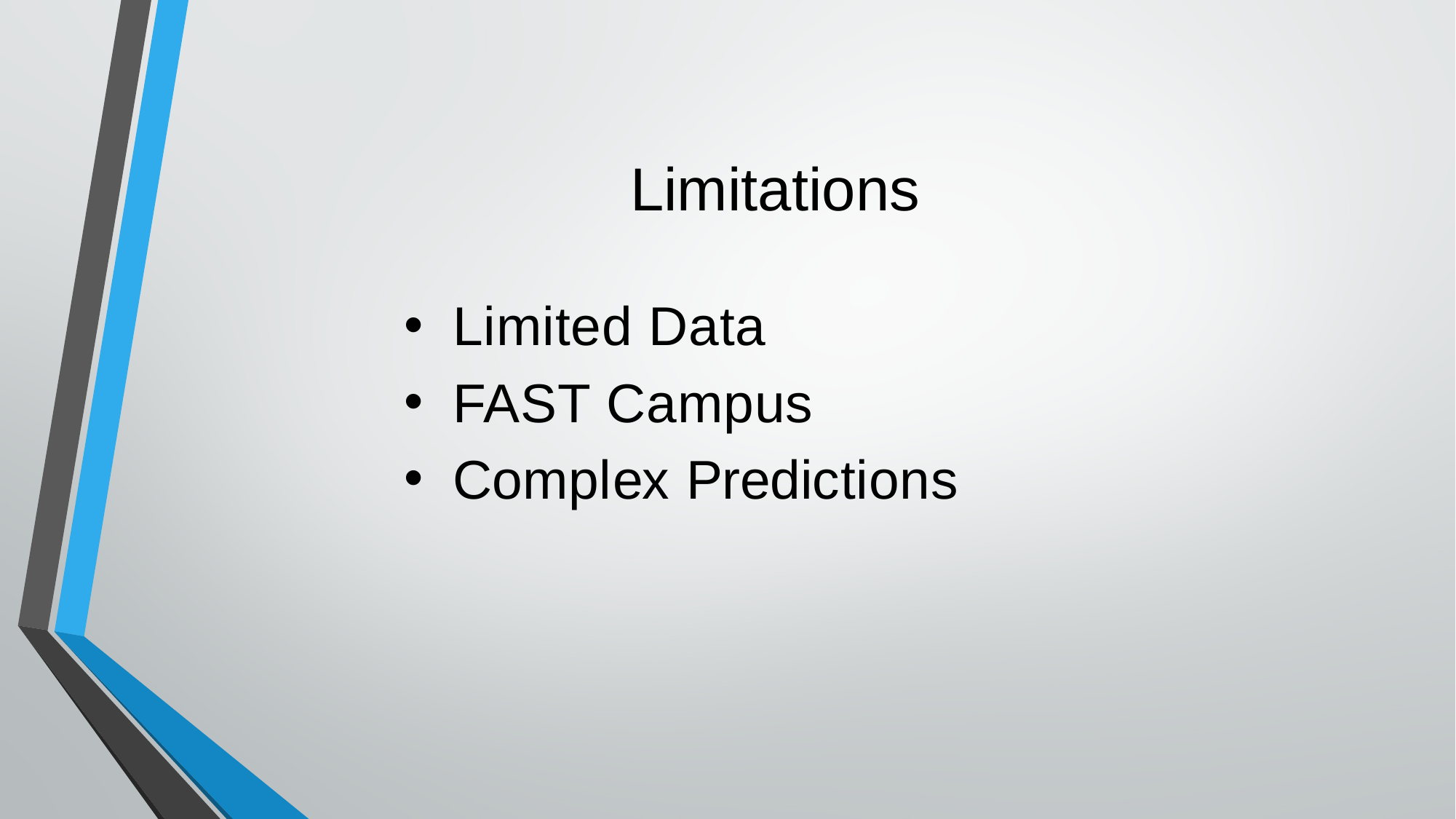

# Limitations
Limited Data
FAST Campus
Complex Predictions